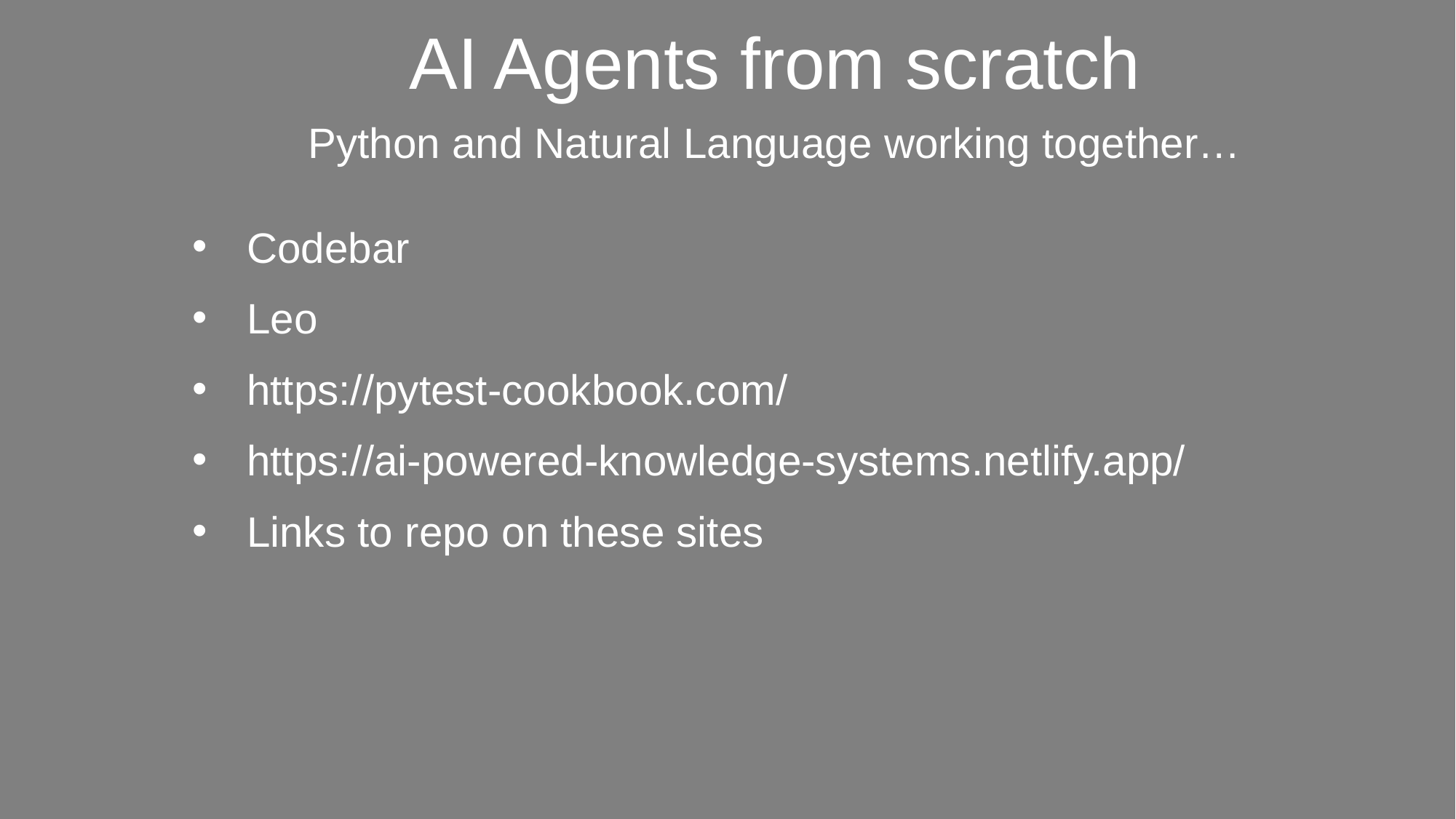

AI Agents from scratch
Python and Natural Language working together…
Codebar
Leo
https://pytest-cookbook.com/
https://ai-powered-knowledge-systems.netlify.app/
Links to repo on these sites